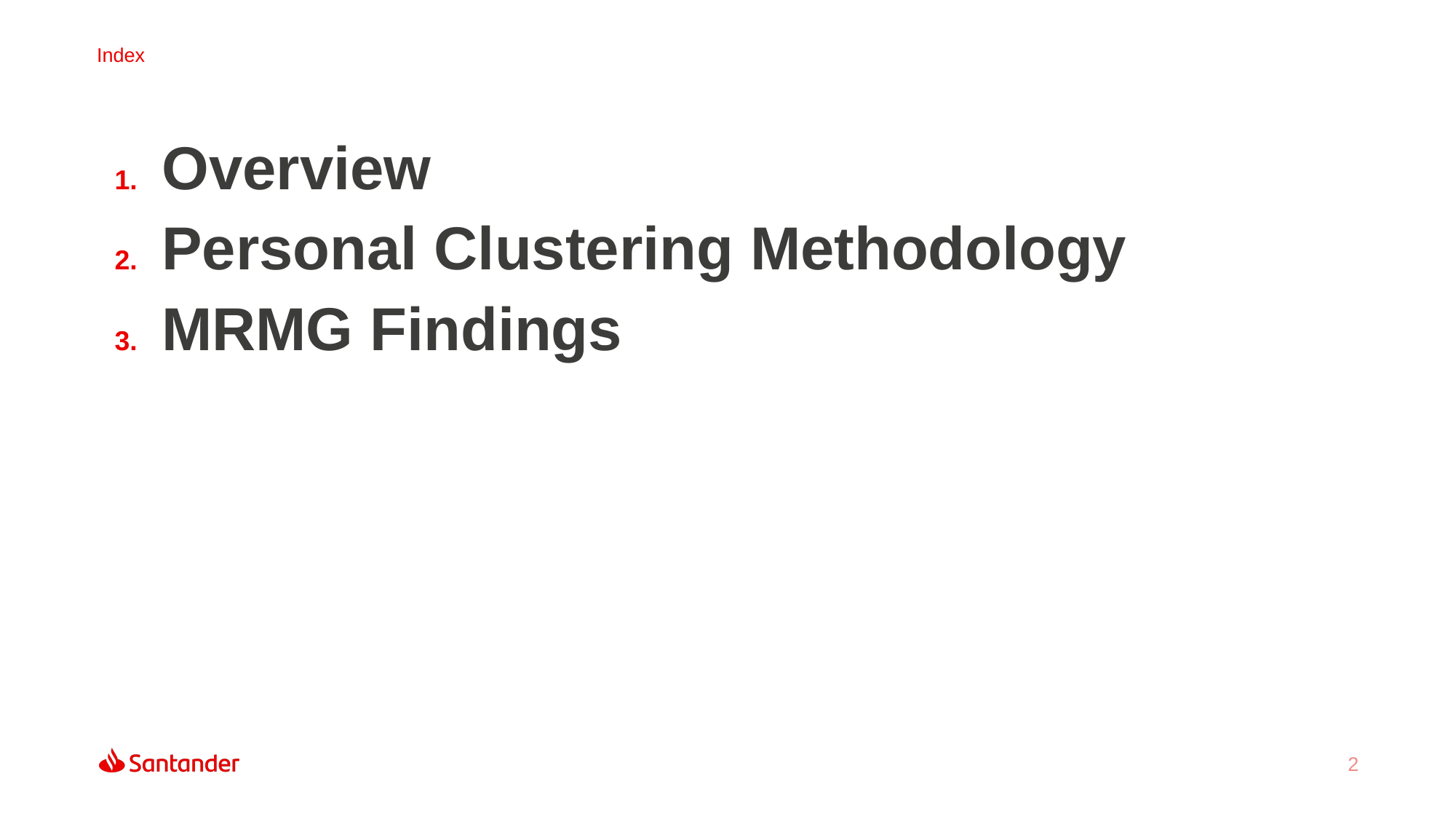

Overview
Personal Clustering Methodology
MRMG Findings
2